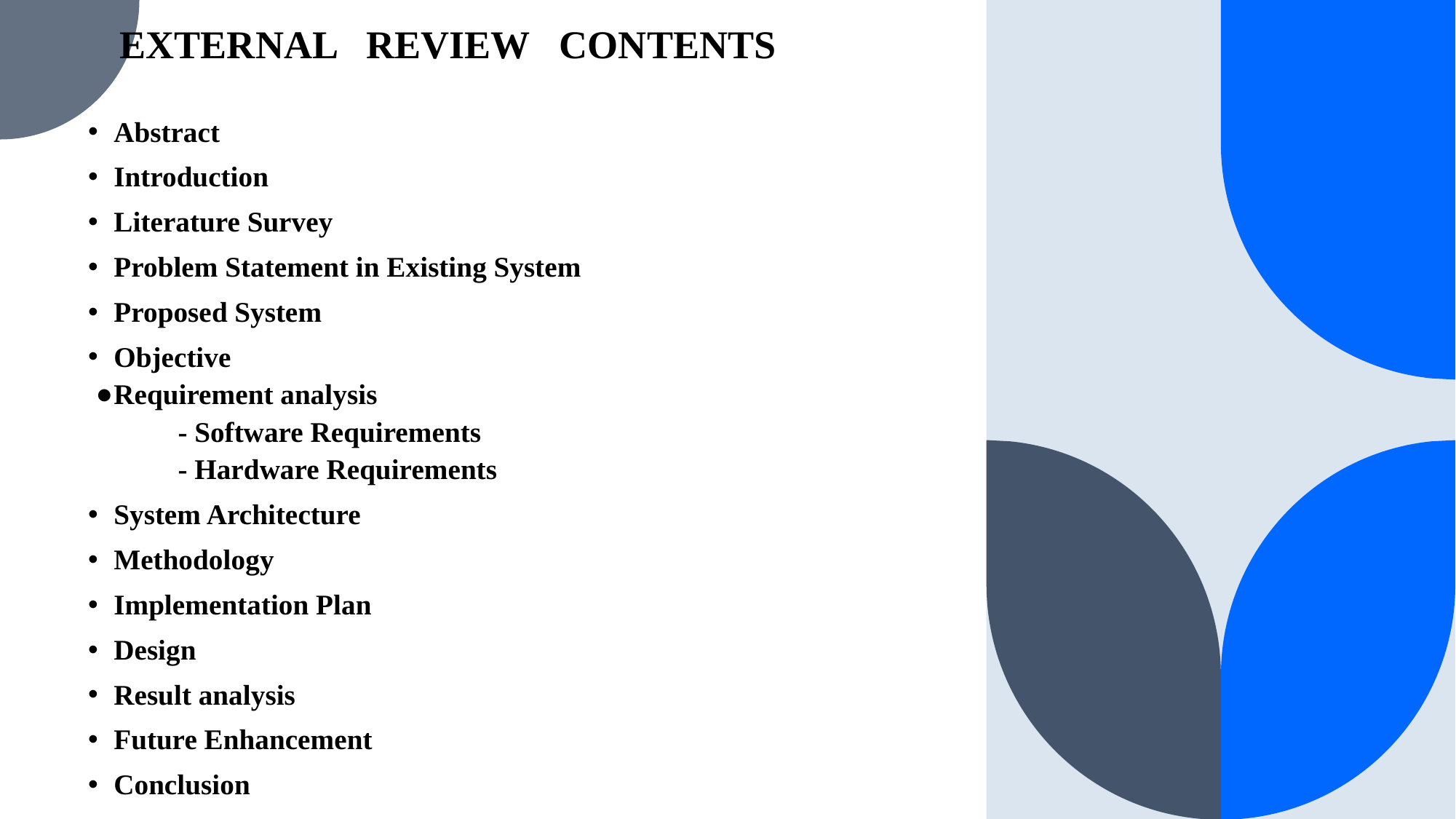

# EXTERNAL   REVIEW   CONTENTS
Abstract
Introduction
Literature Survey
Problem Statement in Existing System
Proposed System
Objective
Requirement analysis
- Software Requirements
- Hardware Requirements
System Architecture
Methodology
Implementation Plan
Design
Result analysis
Future Enhancement
Conclusion